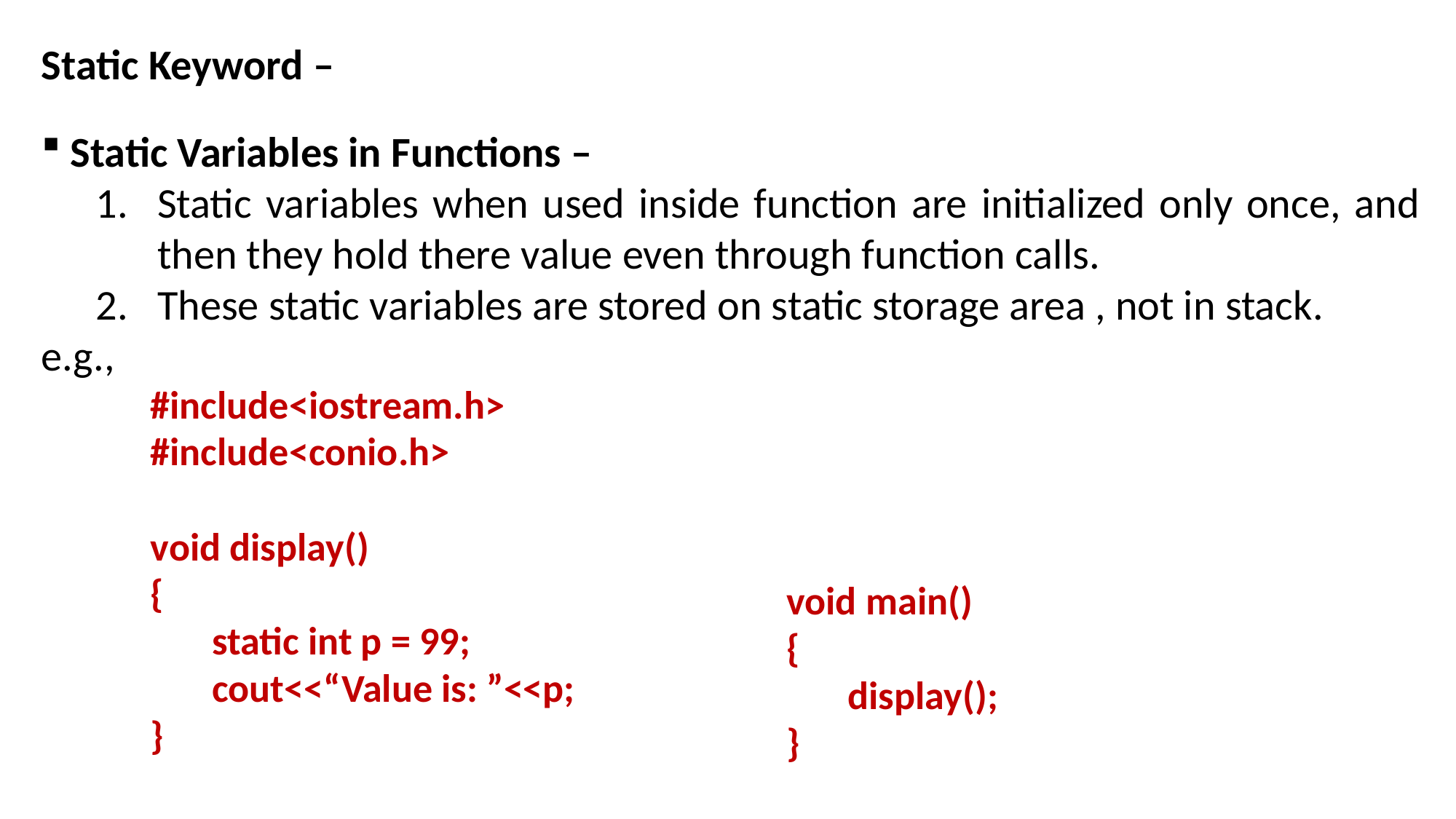

Static Keyword –

 Static Variables in Functions –
Static variables when used inside function are initialized only once, and then they hold there value even through function calls.
These static variables are stored on static storage area , not in stack.
e.g.,
#include<iostream.h>
#include<conio.h>

void display()
{
	static int p = 99;
	cout<<“Value is: ”<<p;
}
void main()
{
	display();
}